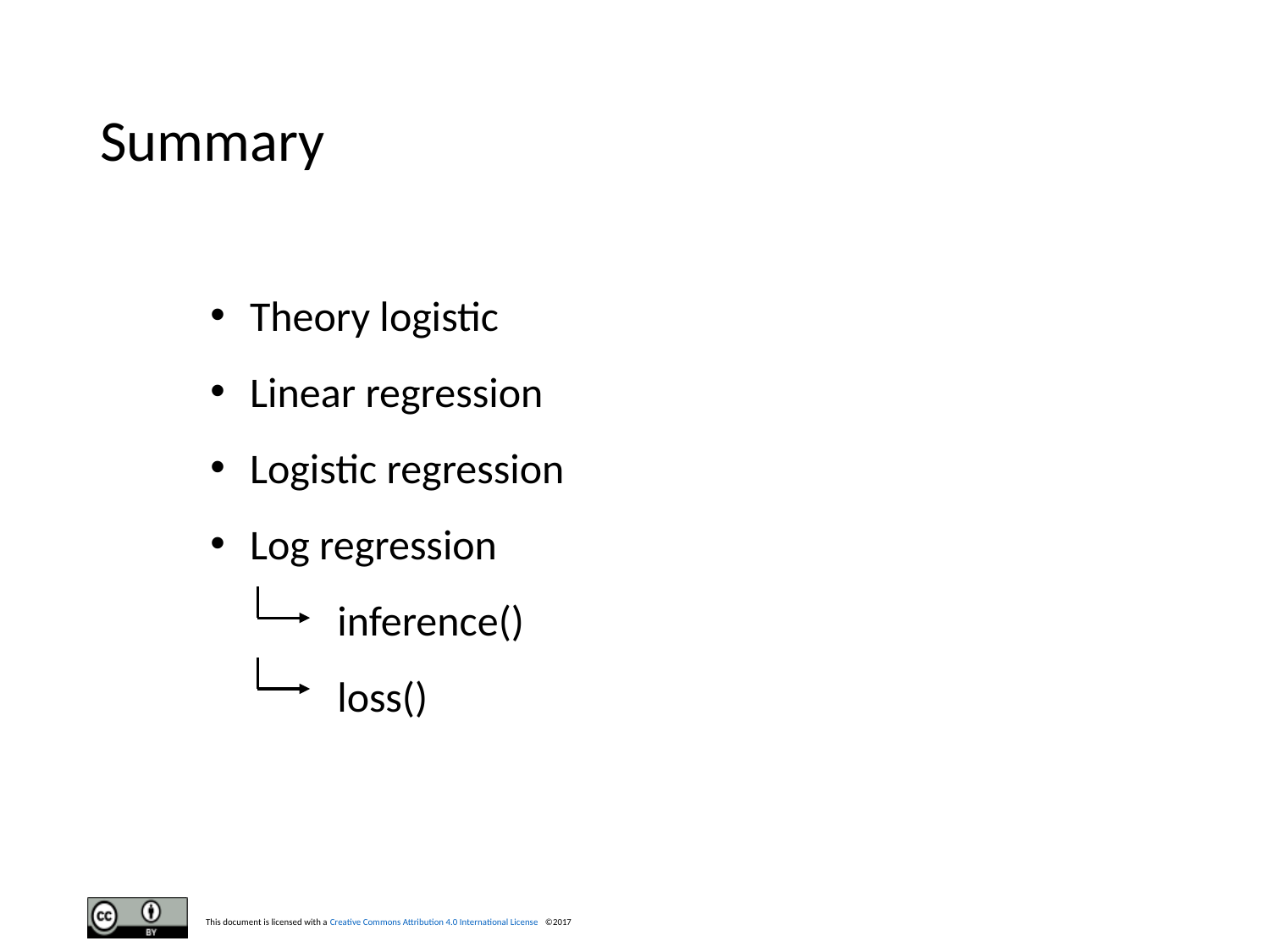

# Summary
Theory logistic
Linear regression
Logistic regression
Log regression
	inference()
	loss()